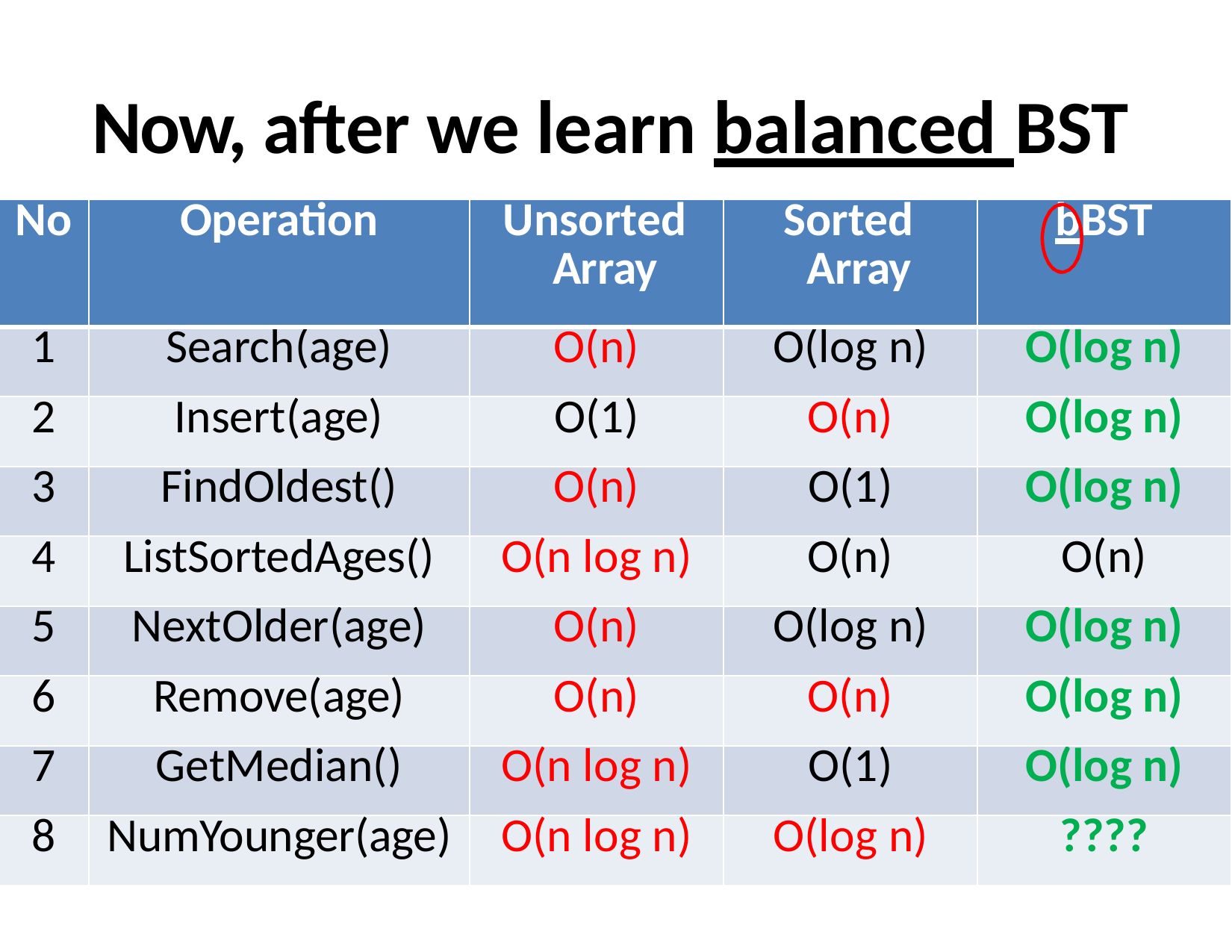

# Now, after we learn balanced BST
| No | Operation | Unsorted Array | Sorted Array | bBST |
| --- | --- | --- | --- | --- |
| 1 | Search(age) | O(n) | O(log n) | O(log n) |
| 2 | Insert(age) | O(1) | O(n) | O(log n) |
| 3 | FindOldest() | O(n) | O(1) | O(log n) |
| 4 | ListSortedAges() | O(n log n) | O(n) | O(n) |
| 5 | NextOlder(age) | O(n) | O(log n) | O(log n) |
| 6 | Remove(age) | O(n) | O(n) | O(log n) |
| 7 | GetMedian() | O(n log n) | O(1) | O(log n) |
| 8 | NumYounger(age) | O(n log n) | O(log n) | ???? |